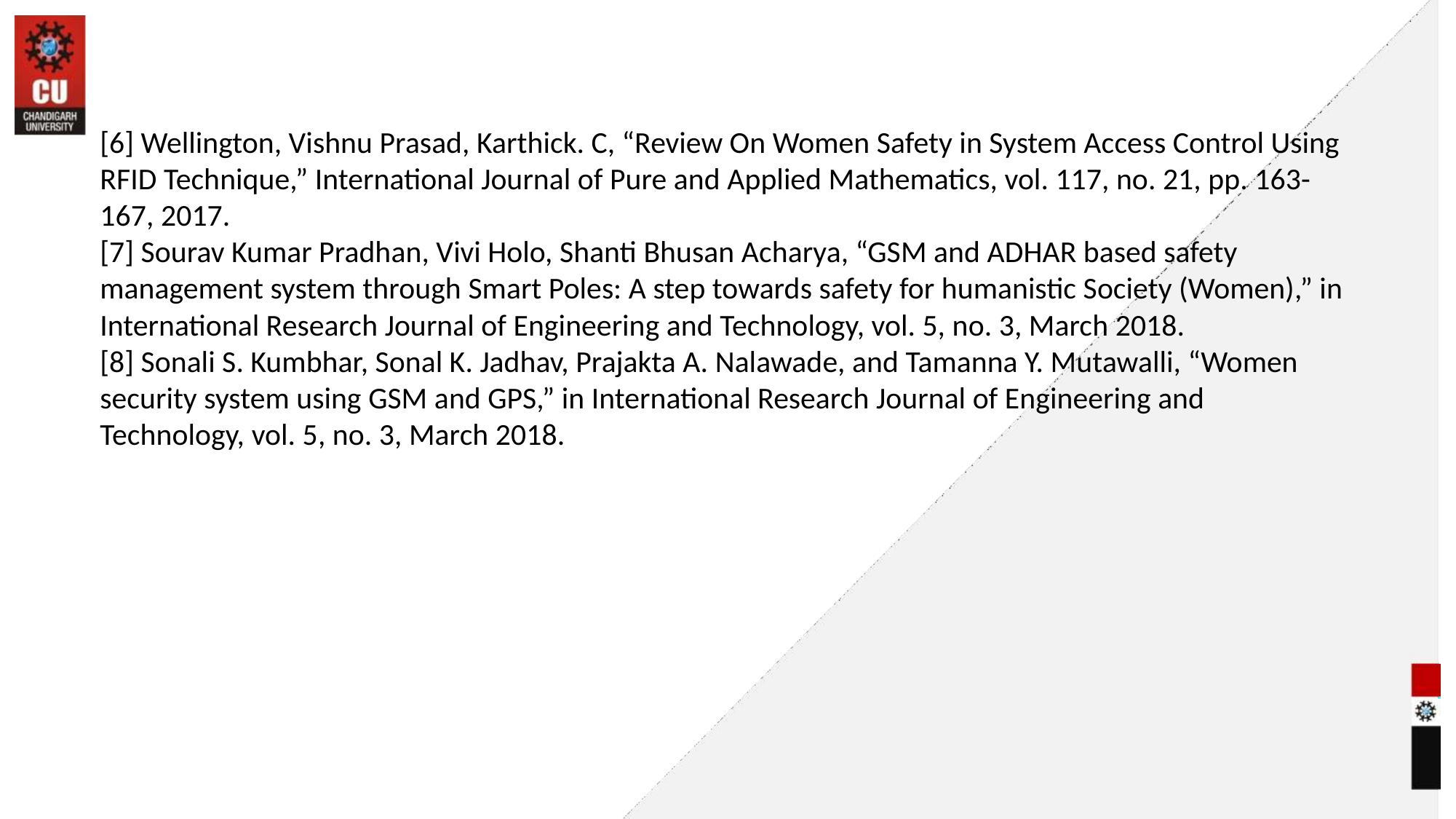

19
[6] Wellington, Vishnu Prasad, Karthick. C, “Review On Women Safety in System Access Control Using RFID Technique,” International Journal of Pure and Applied Mathematics, vol. 117, no. 21, pp. 163-167, 2017.
[7] Sourav Kumar Pradhan, Vivi Holo, Shanti Bhusan Acharya, “GSM and ADHAR based safety management system through Smart Poles: A step towards safety for humanistic Society (Women),” in International Research Journal of Engineering and Technology, vol. 5, no. 3, March 2018.
[8] Sonali S. Kumbhar, Sonal K. Jadhav, Prajakta A. Nalawade, and Tamanna Y. Mutawalli, “Women security system using GSM and GPS,” in International Research Journal of Engineering and Technology, vol. 5, no. 3, March 2018.